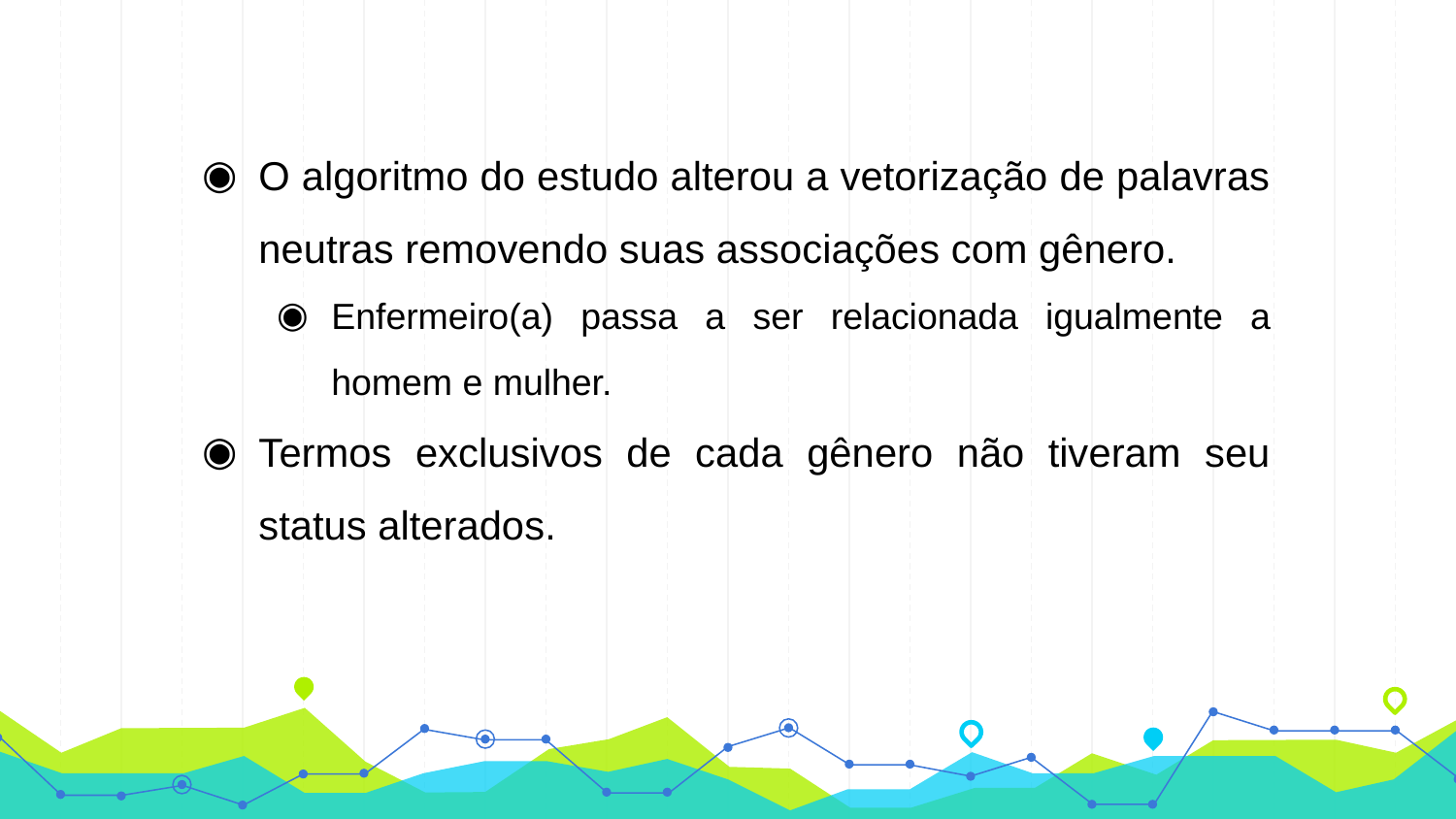

O algoritmo do estudo alterou a vetorização de palavras neutras removendo suas associações com gênero.
Enfermeiro(a) passa a ser relacionada igualmente a homem e mulher.
Termos exclusivos de cada gênero não tiveram seu status alterados.